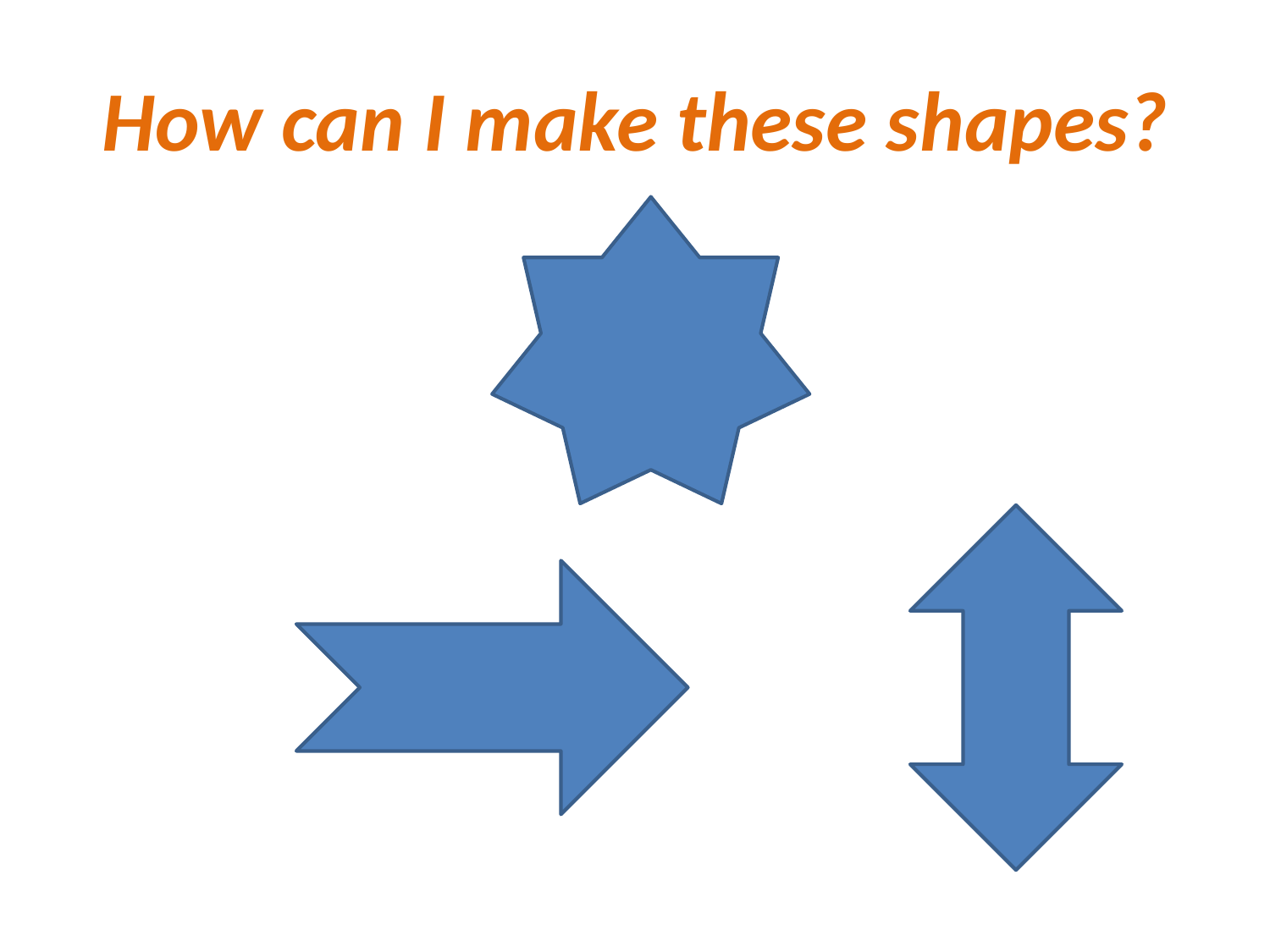

# How can I make these shapes?